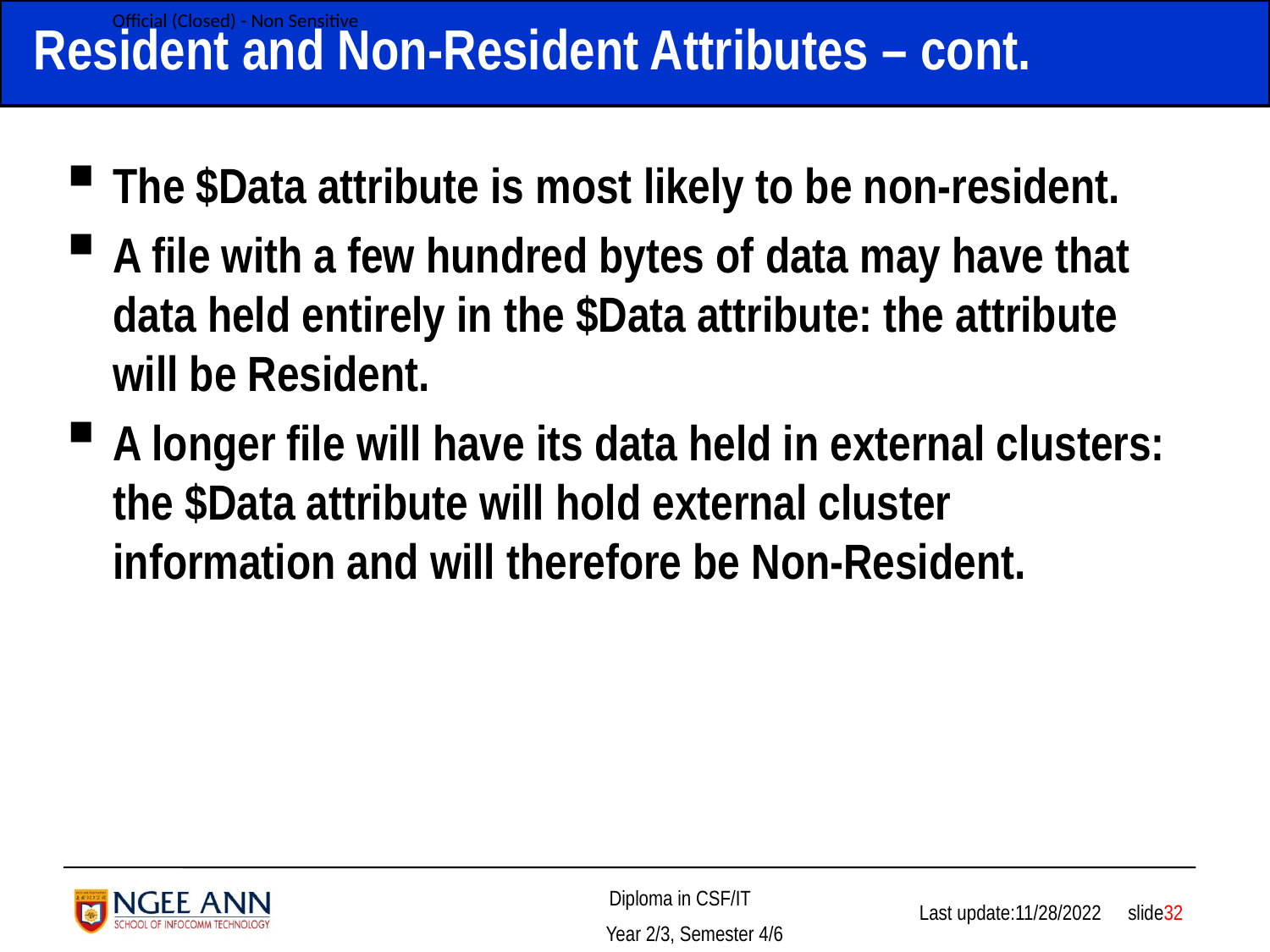

# Resident and Non-Resident Attributes – cont.
The $Data attribute is most likely to be non-resident.
A file with a few hundred bytes of data may have that data held entirely in the $Data attribute: the attribute will be Resident.
A longer file will have its data held in external clusters: the $Data attribute will hold external cluster information and will therefore be Non-Resident.

    slide32